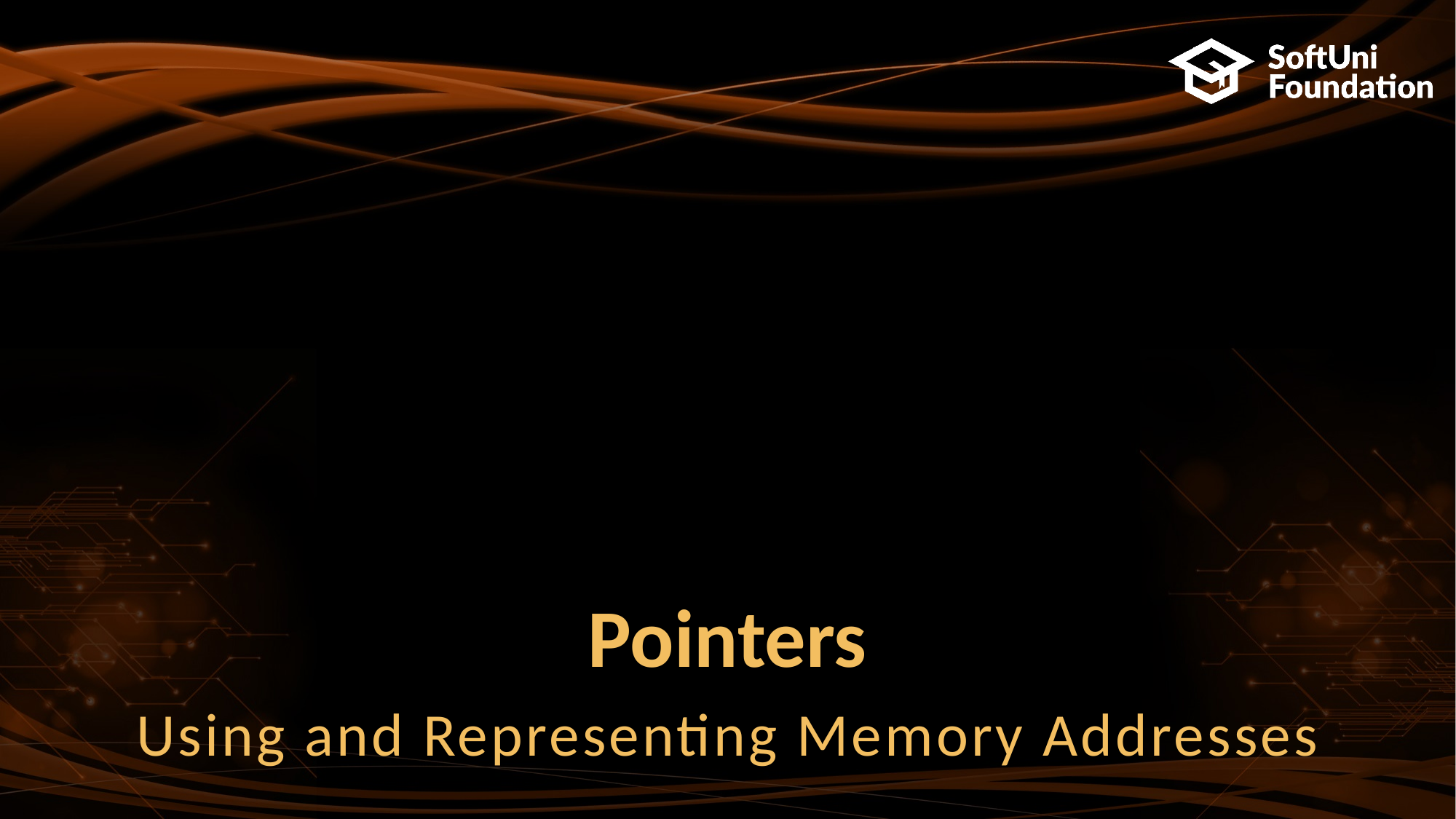

# Pointers
Using and Representing Memory Addresses